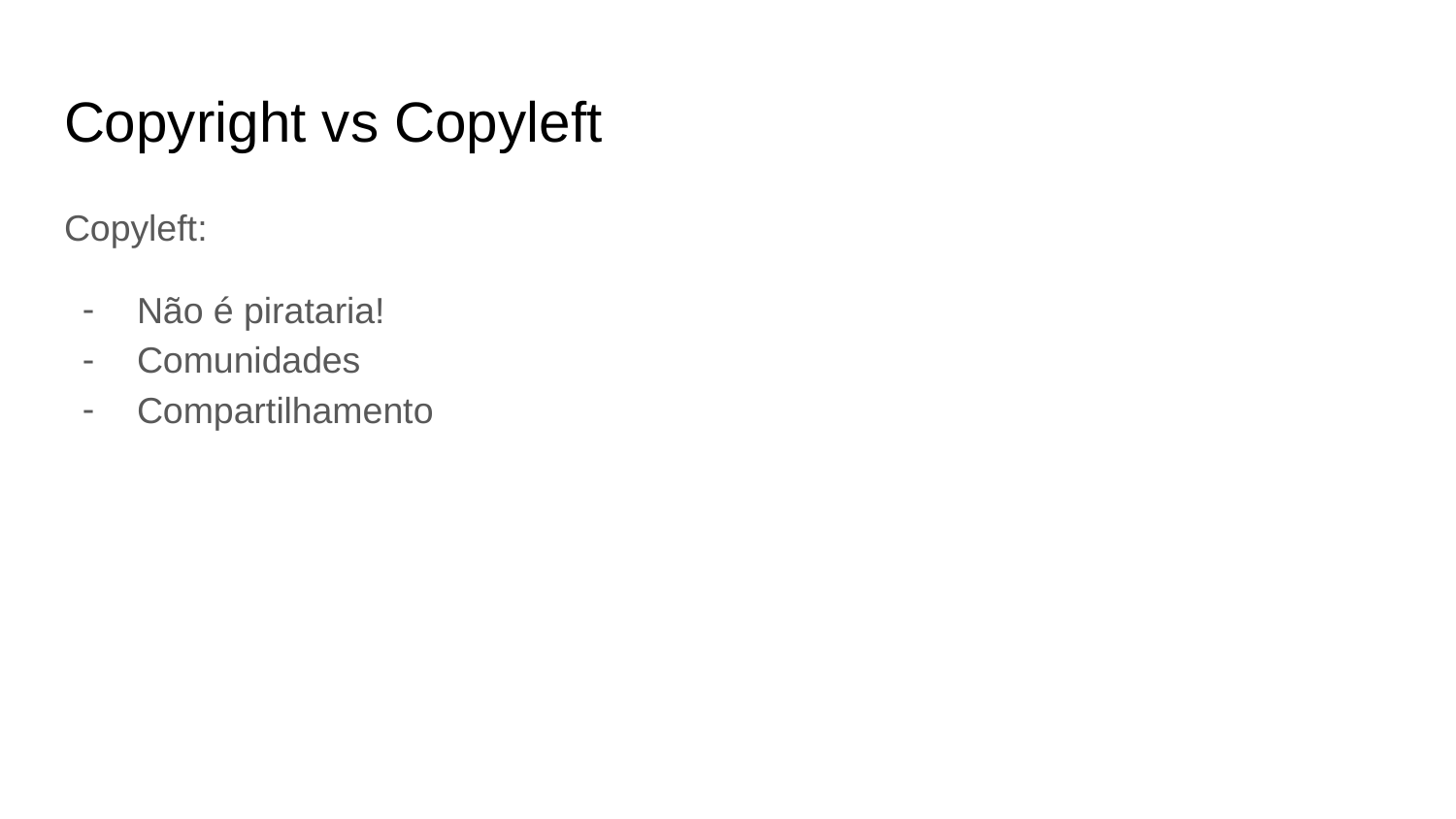

# Copyright vs Copyleft
Copyleft:
Não é pirataria!
Comunidades
Compartilhamento